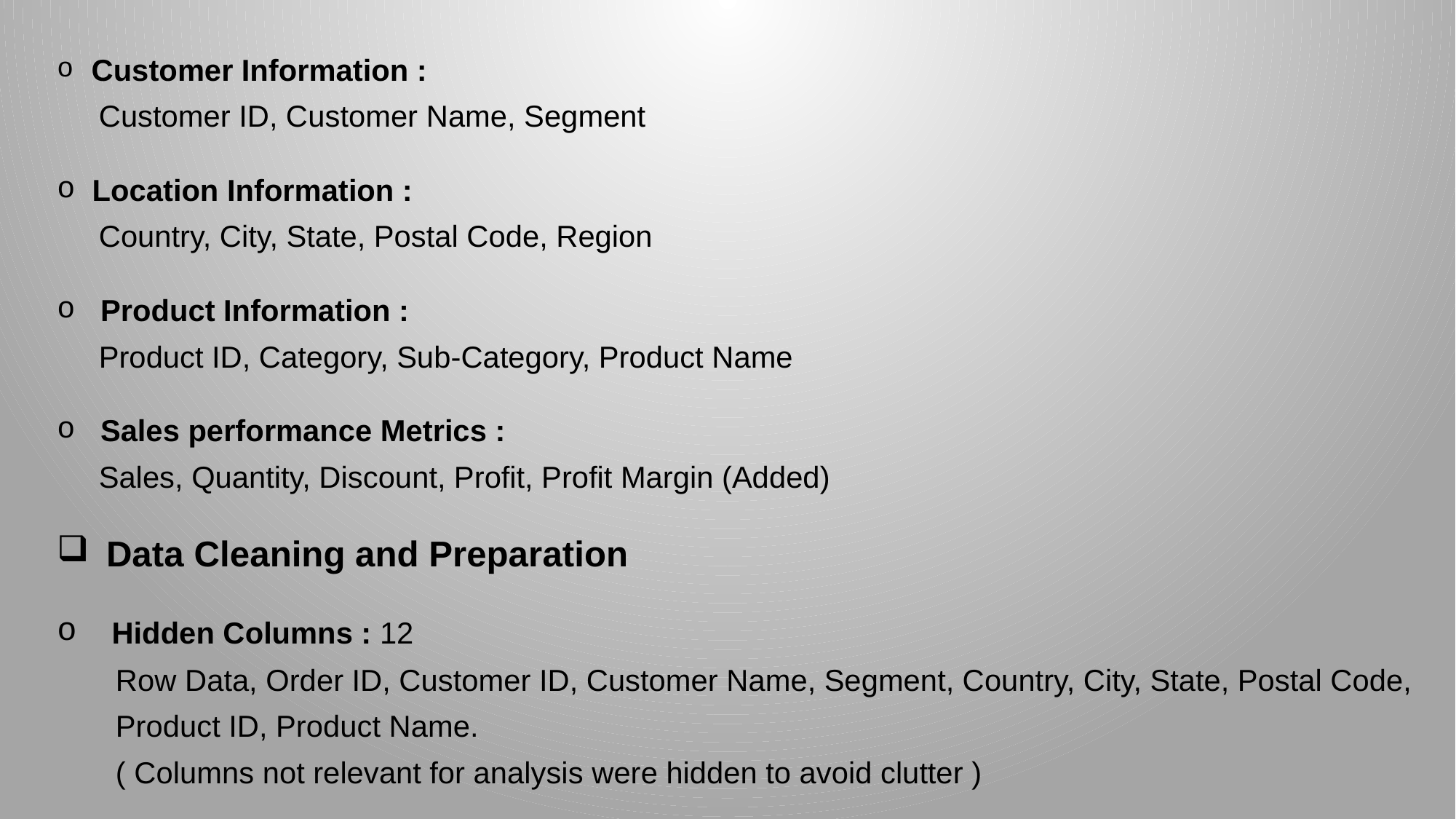

Customer Information :
     Customer ID, Customer Name, Segment

 Location Information :
     Country, City, State, Postal Code, Region

  Product Information :
     Product ID, Category, Sub-Category, Product Name

  Sales performance Metrics :
     Sales, Quantity, Discount, Profit, Profit Margin (Added)

  Data Cleaning and Preparation

   Hidden Columns : 12
       Row Data, Order ID, Customer ID, Customer Name, Segment, Country, City, State, Postal Code,
       Product ID, Product Name.
       ( Columns not relevant for analysis were hidden to avoid clutter )